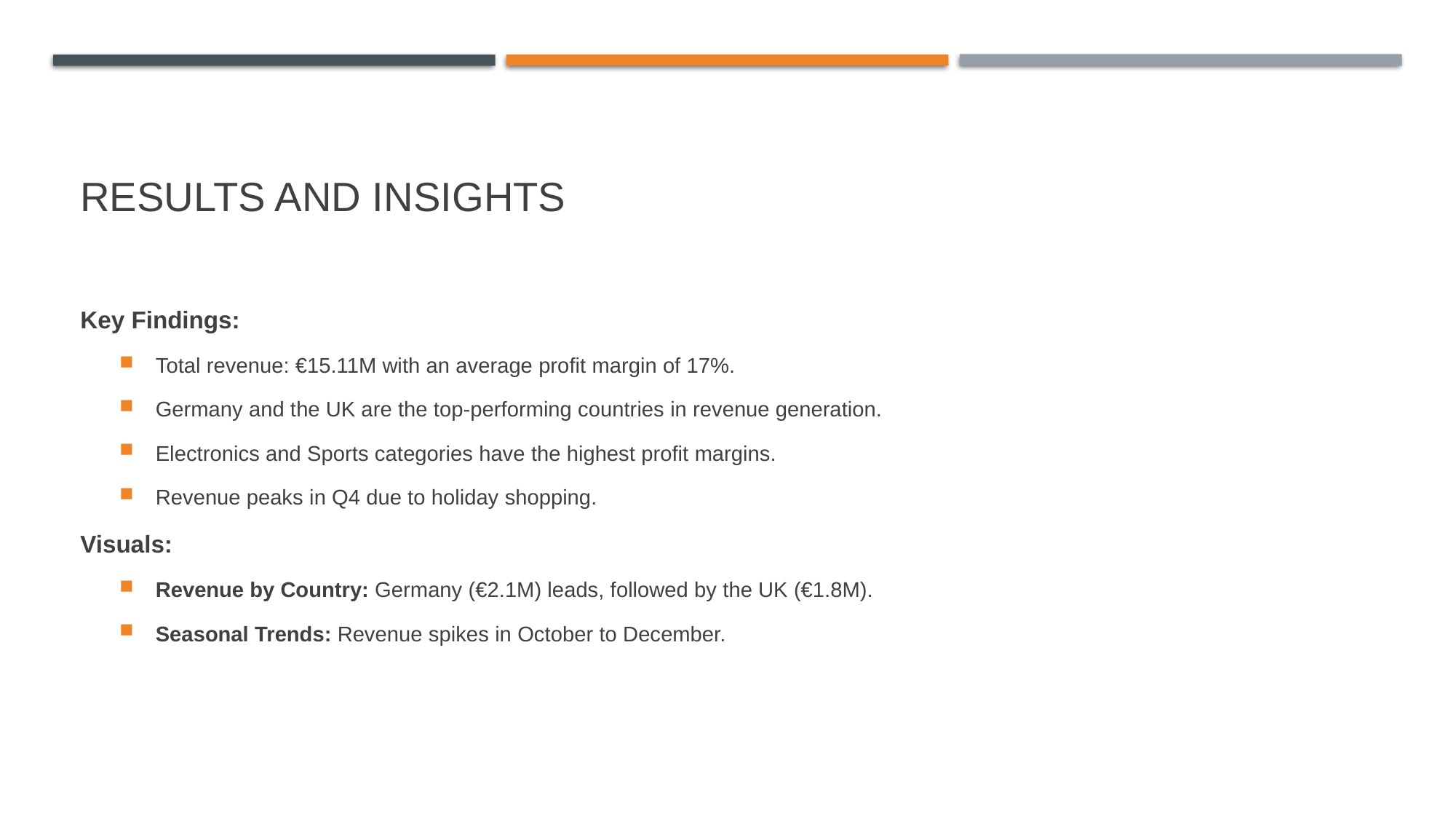

# Results and Insights
Key Findings:
Total revenue: €15.11M with an average profit margin of 17%.
Germany and the UK are the top-performing countries in revenue generation.
Electronics and Sports categories have the highest profit margins.
Revenue peaks in Q4 due to holiday shopping.
Visuals:
Revenue by Country: Germany (€2.1M) leads, followed by the UK (€1.8M).
Seasonal Trends: Revenue spikes in October to December.